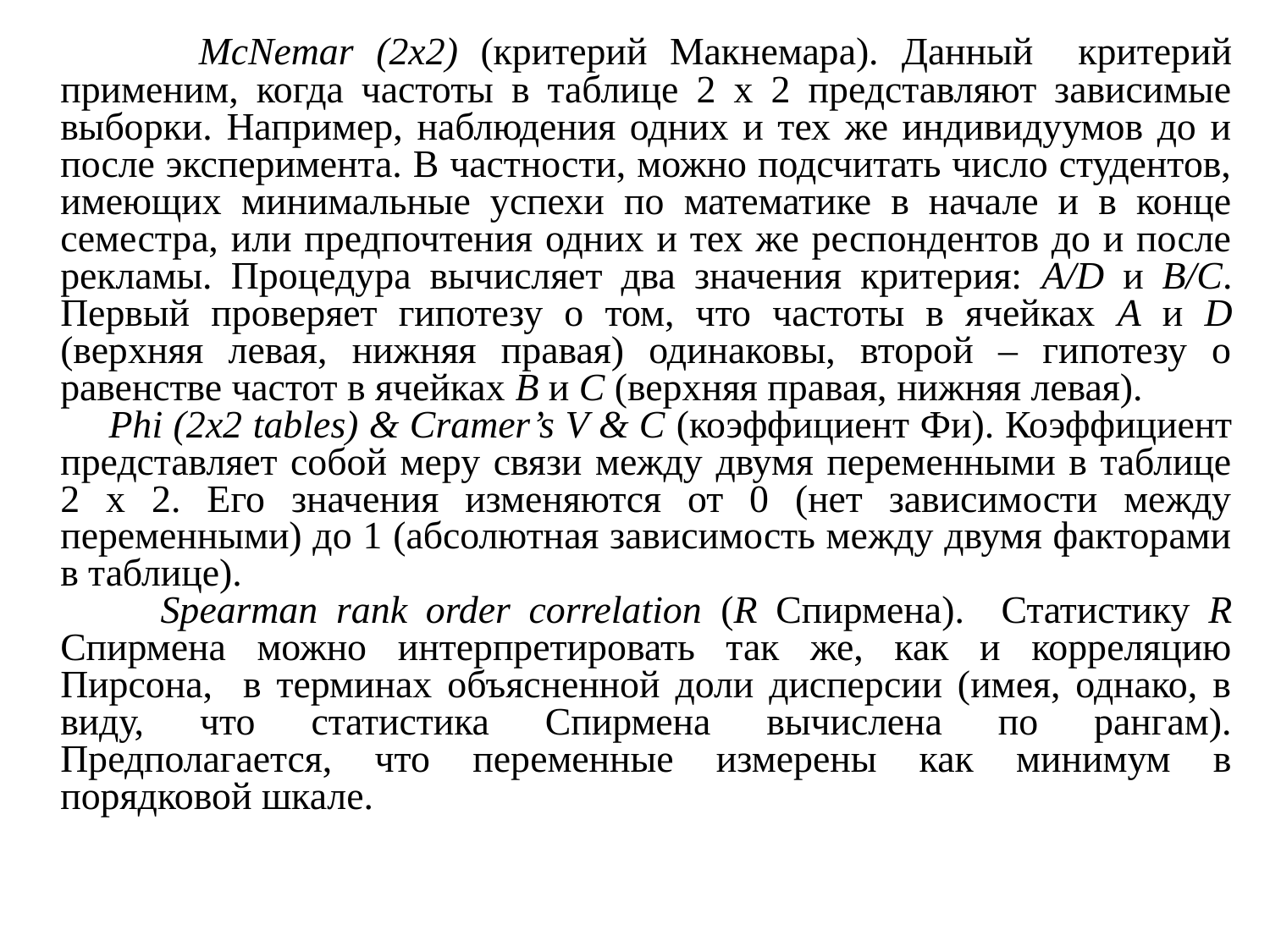

McNemar (2x2) (критерий Макнемара). Данный  критерий применим, когда частоты в таблице 2 x 2 представляют зависимые выборки. Например, наблюдения одних и тех же индивидуумов до и после эксперимента. В частности, можно подсчитать число студентов, имеющих минимальные успехи по математике в начале и в конце семестра, или предпочтения одних и тех же респондентов до и после рекламы. Процедура вычисляет два значения критерия: A/D и B/C. Первый проверяет гипотезу о том, что частоты в ячейках A и D (верхняя левая, нижняя правая) одинаковы, второй – гипотезу о равенстве частот в ячейках B и C (верхняя правая, нижняя левая).
         Phi (2x2 tables) & Cramer’s V & C (коэффициент Фи). Коэффициент представляет собой меру связи между двумя переменными в таблице 2 x 2. Его значения изменяются от 0 (нет зависимости между переменными) до 1 (абсолютная зависимость между двумя факторами в таблице).
        Spearman rank order correlation (R Спирмена).  Статистику R Спирмена можно интерпретировать так же, как и корреляцию Пирсона,  в терминах объясненной доли дисперсии (имея, однако, в виду, что статистика Спирмена вычислена по рангам). Предполагается, что переменные измерены как минимум в порядковой шкале.